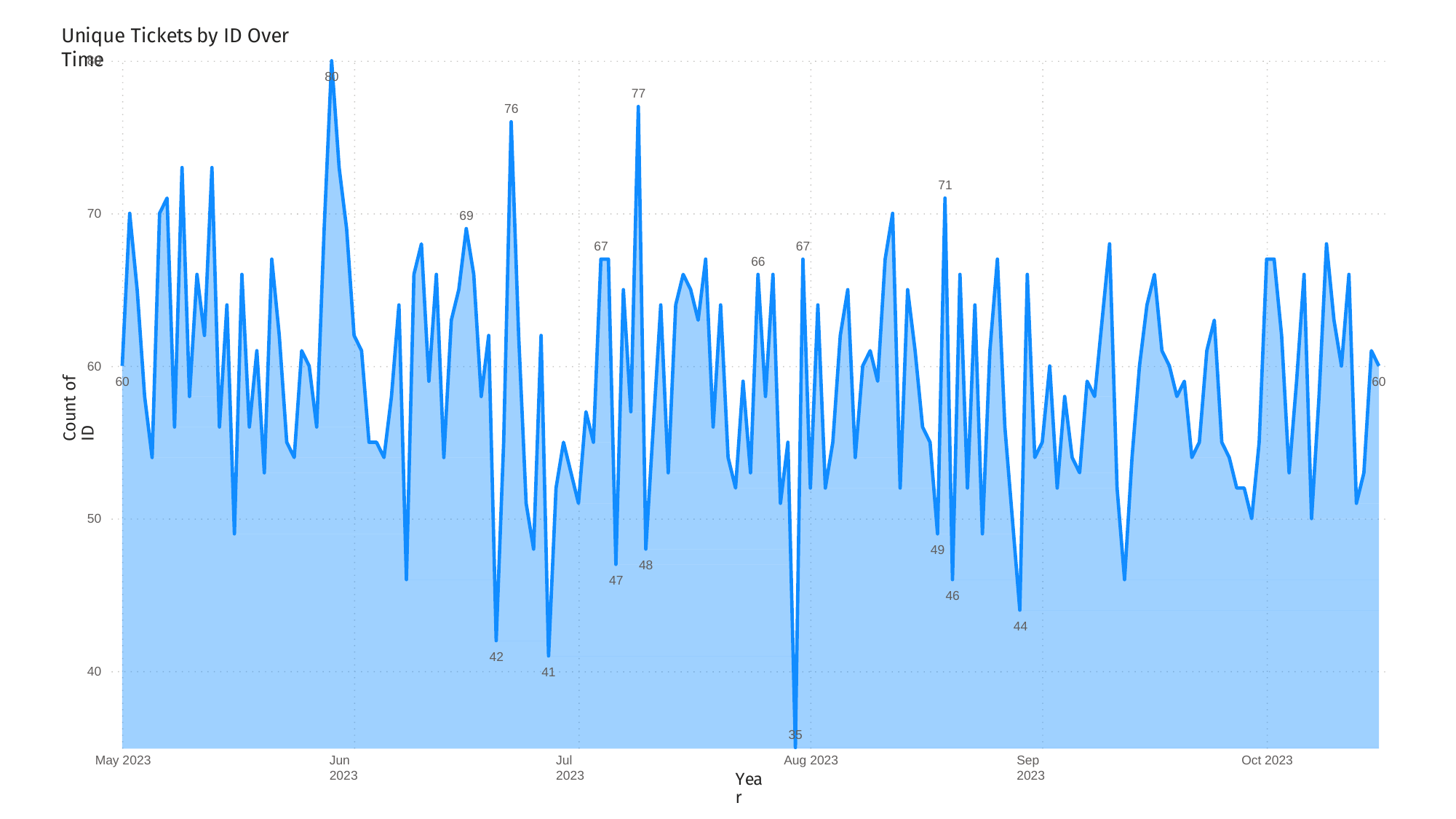

Unique Tickets by ID Over Time

Power BI Desktop
80

80
77
76
71
70
69

67
67
66
60
Count of ID

60
60
50

49
48
47
46
44
42
40
41

35
Aug 2023
May 2023
Jun 2023
Jul 2023
Sep 2023
Oct 2023
Year